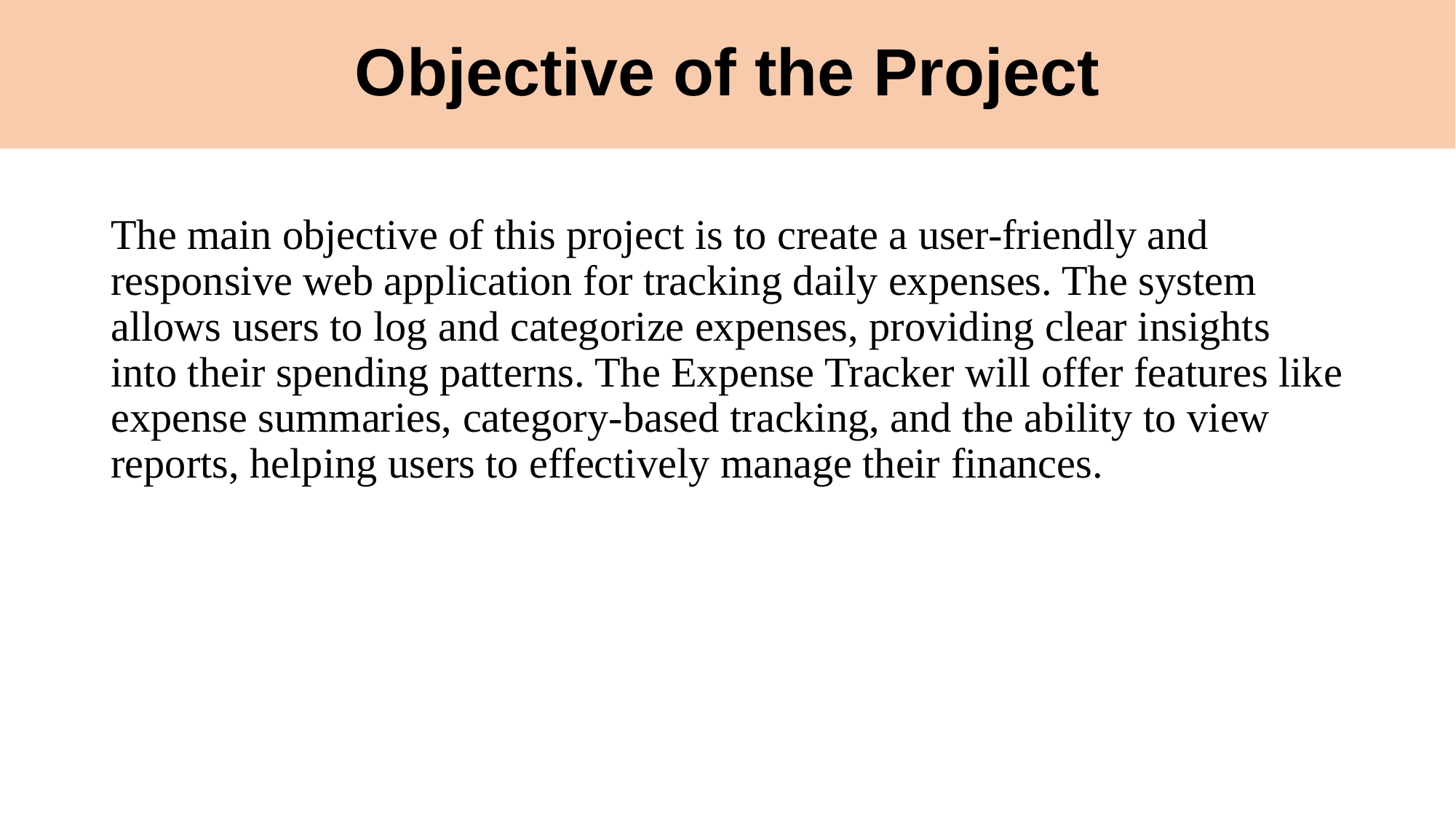

# Objective of the Project
The main objective of this project is to create a user-friendly and responsive web application for tracking daily expenses. The system allows users to log and categorize expenses, providing clear insights into their spending patterns. The Expense Tracker will offer features like expense summaries, category-based tracking, and the ability to view reports, helping users to effectively manage their finances.